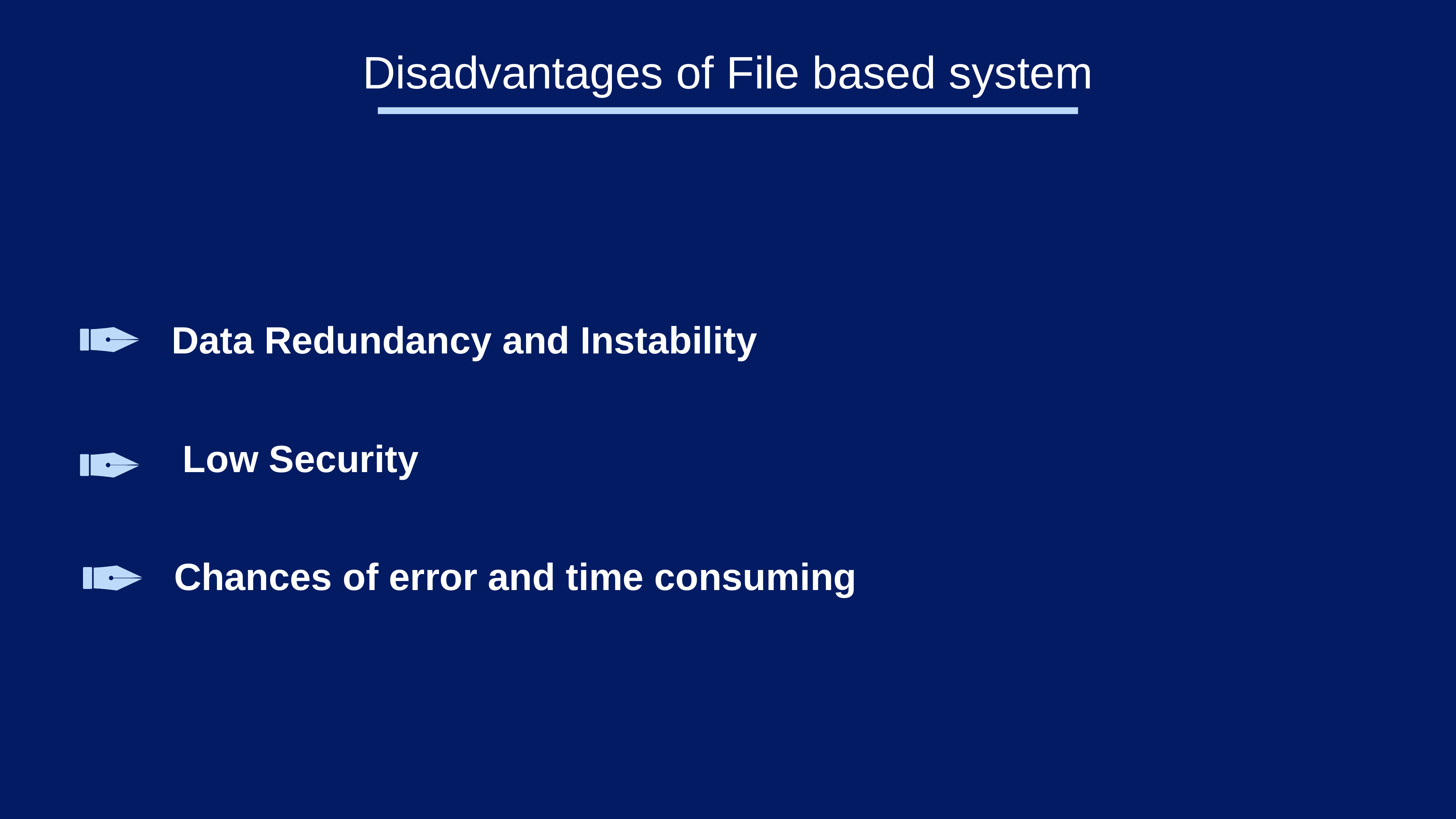

Disadvantages of File based system

Data Redundancy and Instability

Low Security

Chances of error and time consuming